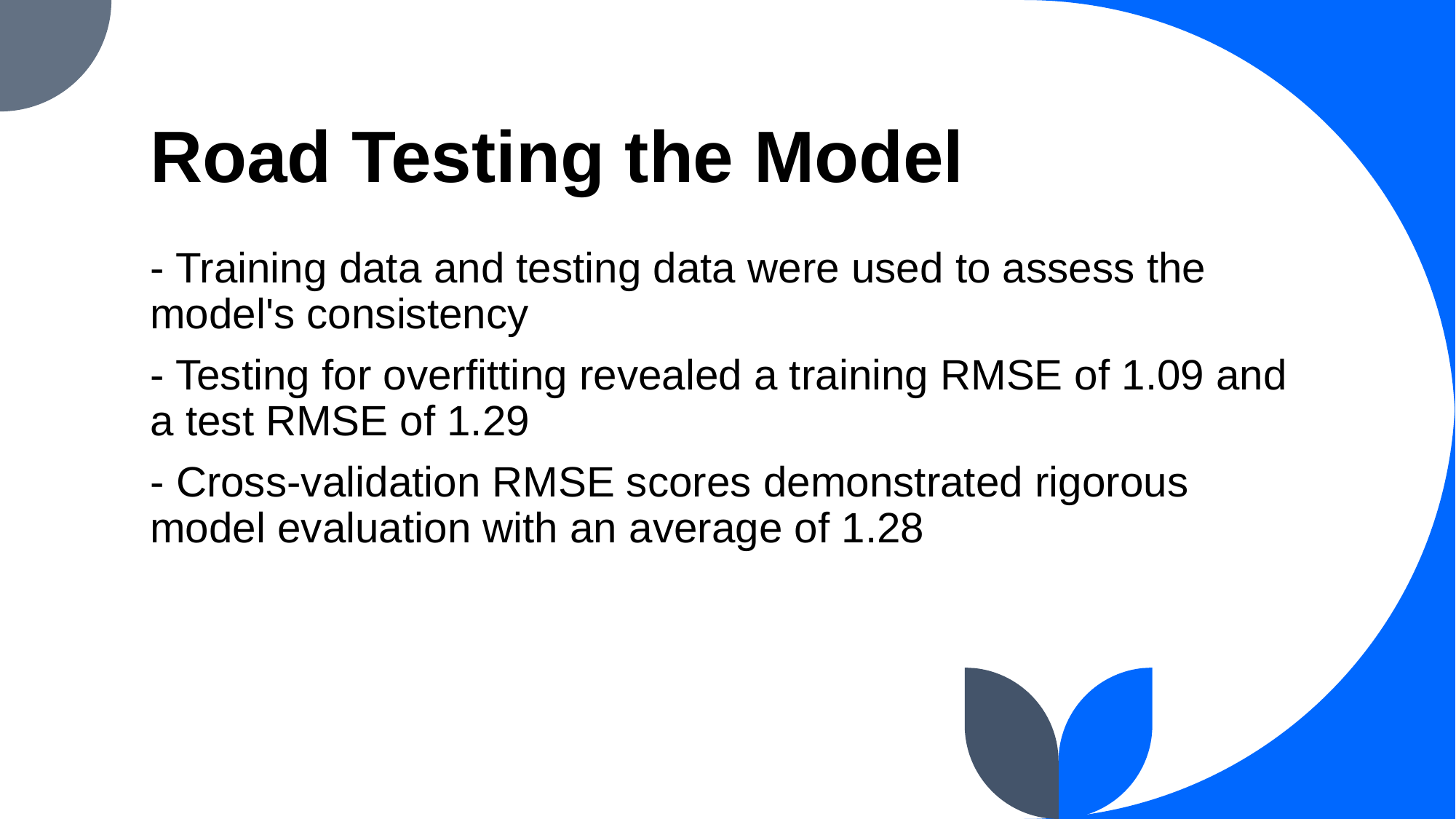

# Road Testing the Model
- Training data and testing data were used to assess the model's consistency
- Testing for overfitting revealed a training RMSE of 1.09 and a test RMSE of 1.29
- Cross-validation RMSE scores demonstrated rigorous model evaluation with an average of 1.28